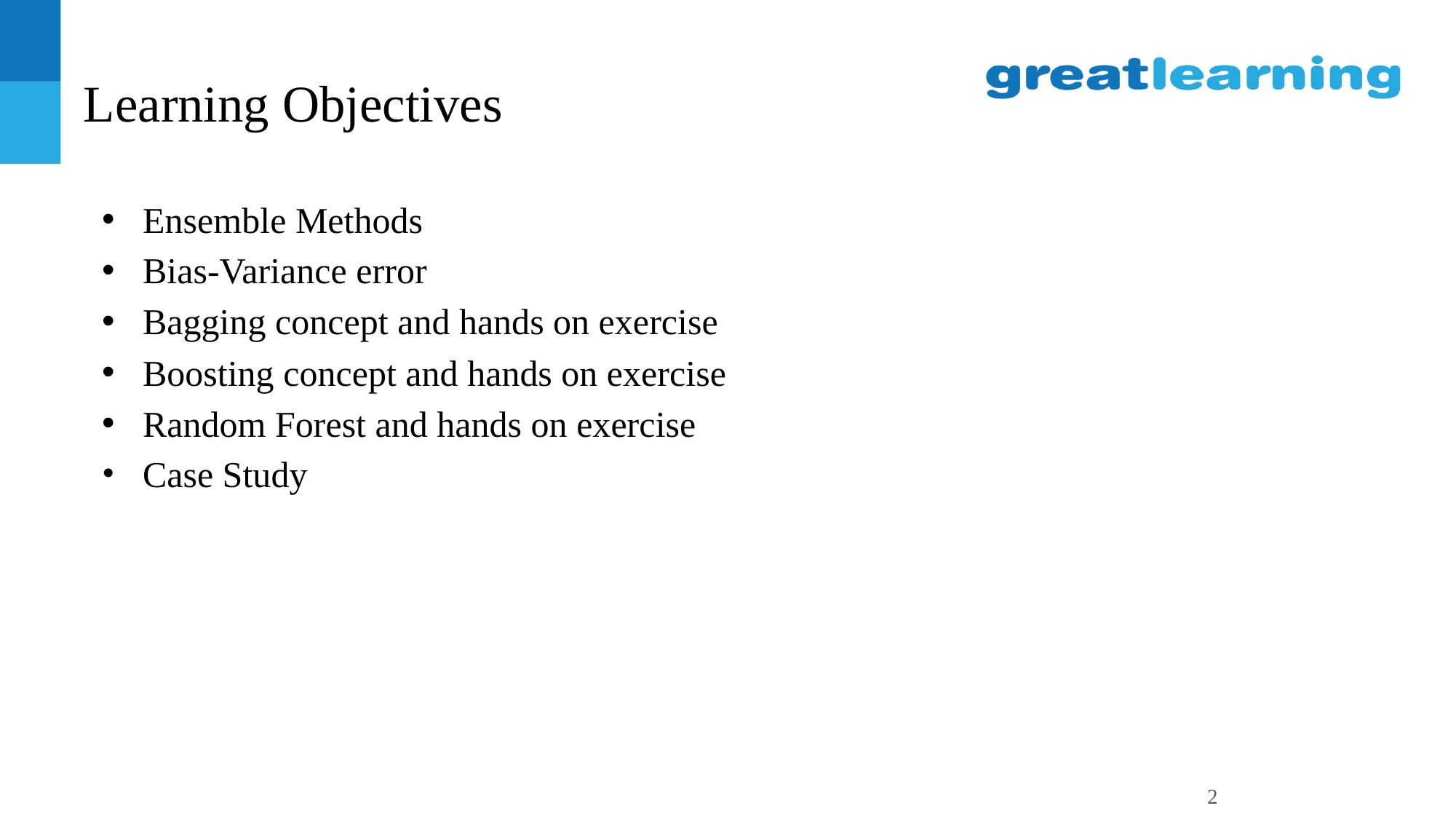

# Learning Objectives
Ensemble Methods
Bias-Variance error
Bagging concept and hands on exercise
Boosting concept and hands on exercise
Random Forest and hands on exercise
Case Study

2